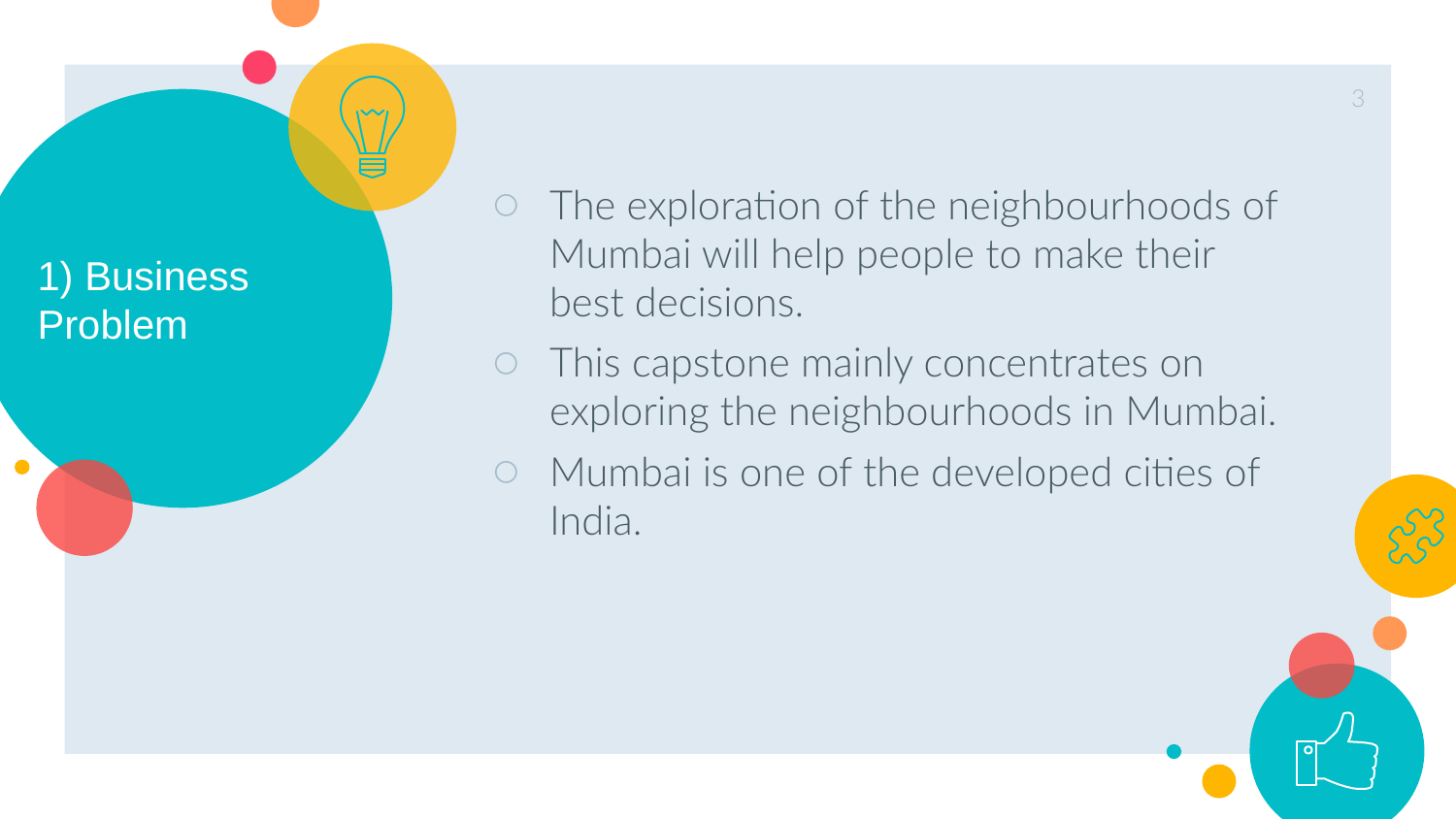

3
# 1) Business Problem
The exploration of the neighbourhoods of Mumbai will help people to make their best decisions.
This capstone mainly concentrates on exploring the neighbourhoods in Mumbai.
Mumbai is one of the developed cities of India.